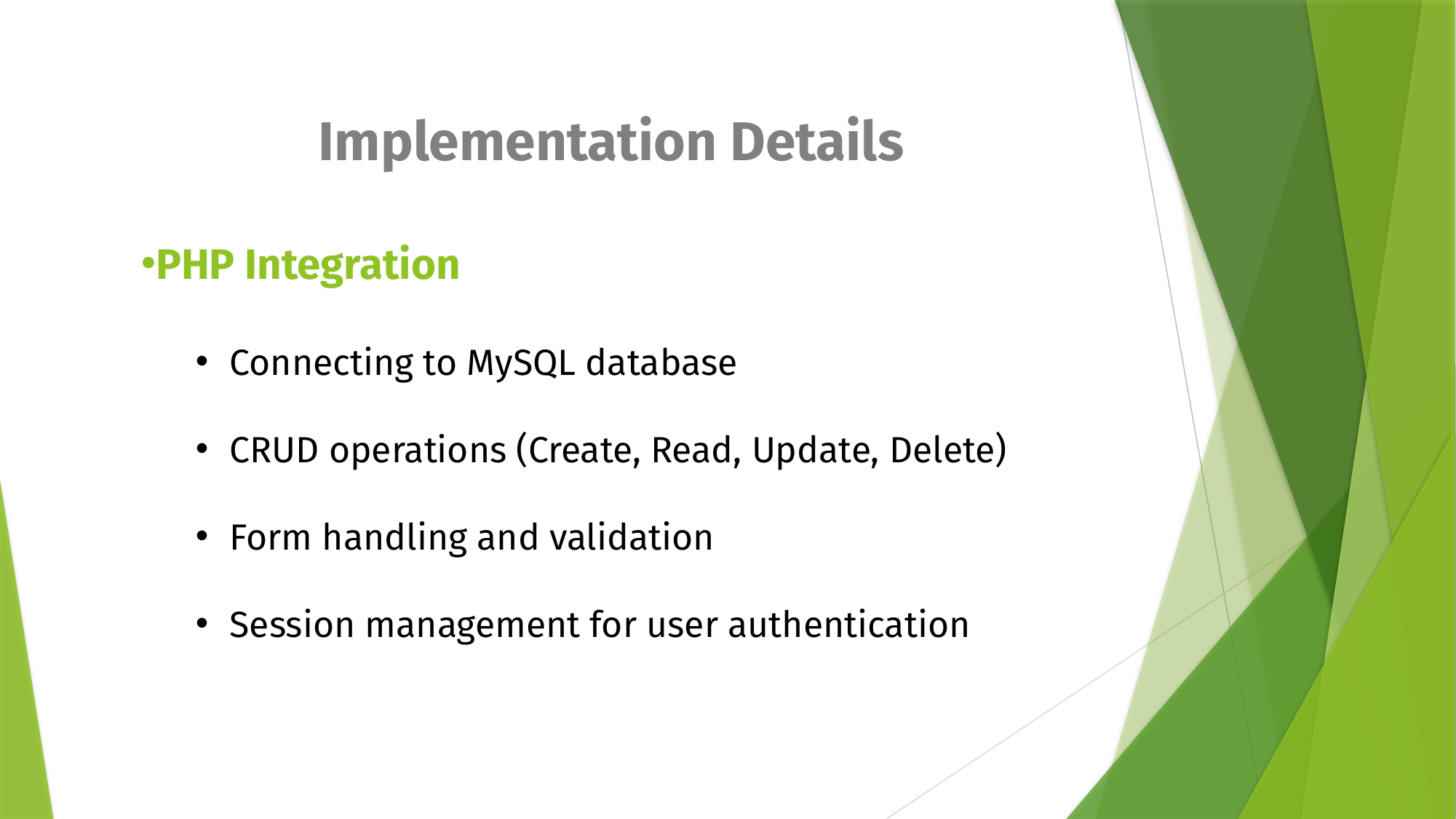

Implementation Details

PHP Integration

Connecting to MySQL database

CRUD operations (Create, Read, Update, Delete)

Form handling and validation

Session management for user authentication